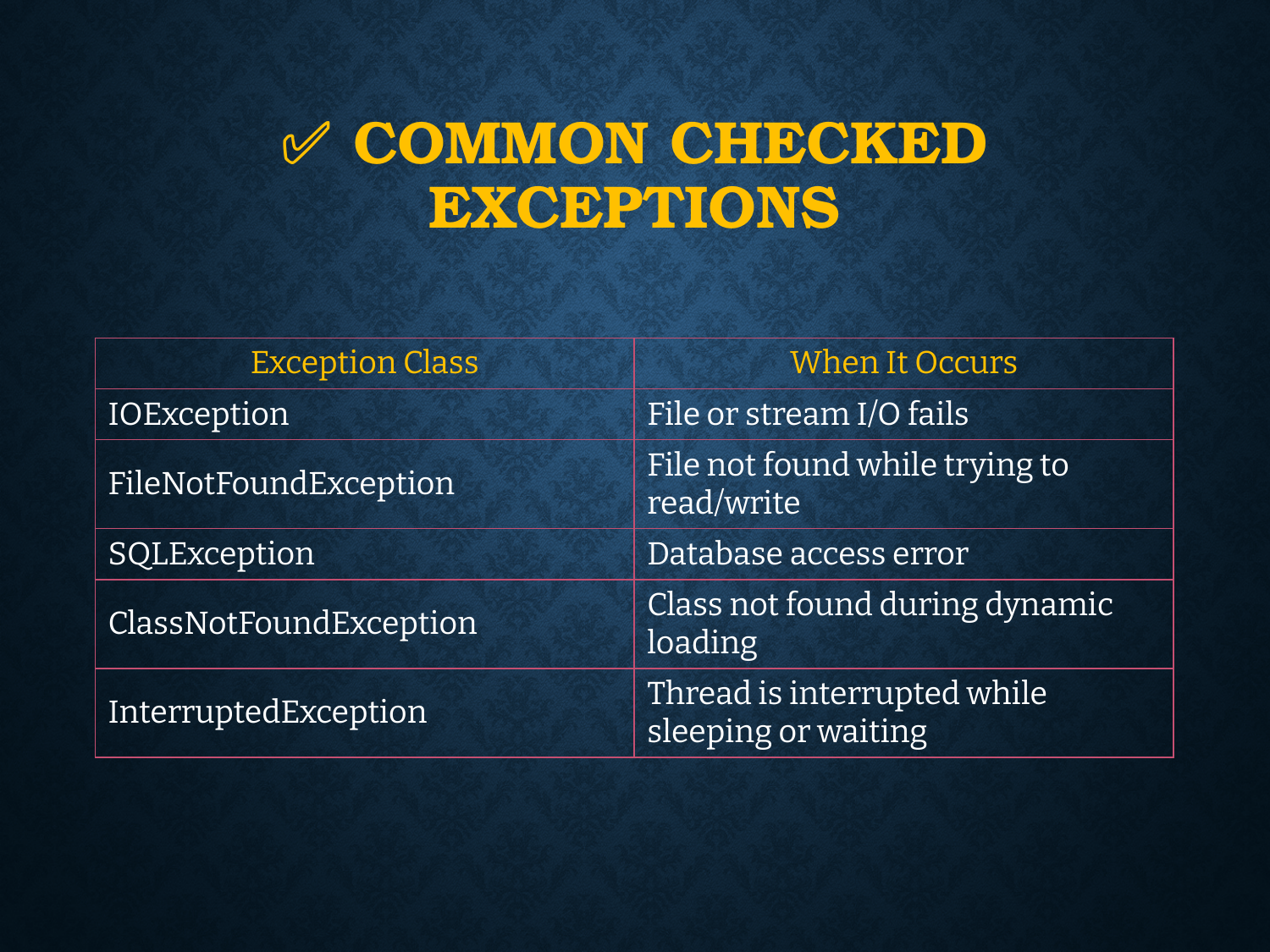

# ✅ Common Checked Exceptions
| Exception Class | When It Occurs |
| --- | --- |
| IOException | File or stream I/O fails |
| FileNotFoundException | File not found while trying to read/write |
| SQLException | Database access error |
| ClassNotFoundException | Class not found during dynamic loading |
| InterruptedException | Thread is interrupted while sleeping or waiting |